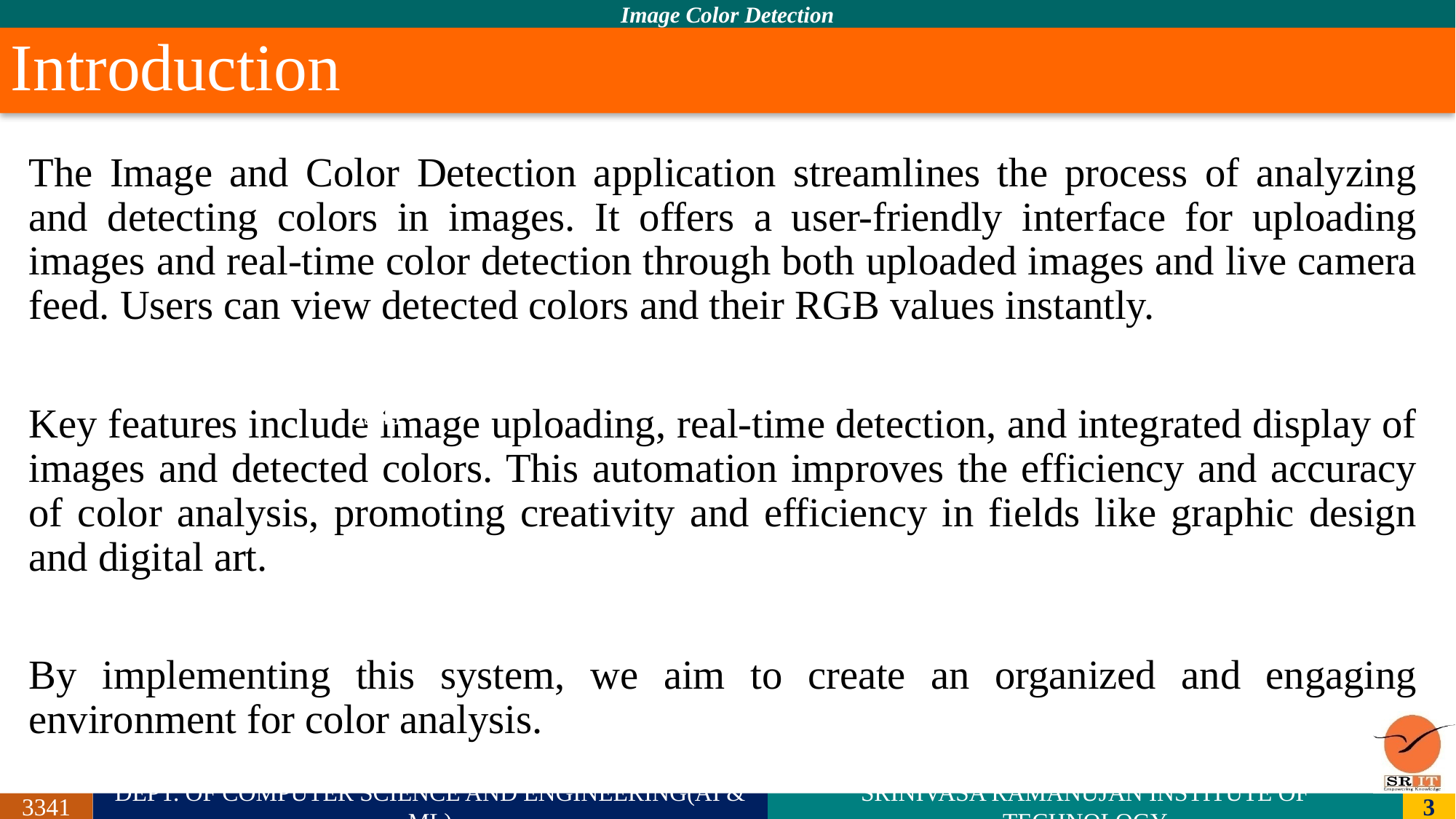

# Introduction
The Image and Color Detection application streamlines the process of analyzing and detecting colors in images. It offers a user-friendly interface for uploading images and real-time color detection through both uploaded images and live camera feed. Users can view detected colors and their RGB values instantly.

Key features include image uploading, real-time detection, and integrated display of images and detected colors. This automation improves the efficiency and accuracy of color analysis, promoting creativity and efficiency in fields like graphic design and digital art.

By implementing this system, we aim to create an organized and engaging environment for color analysis.

3341
3341
3341
3341